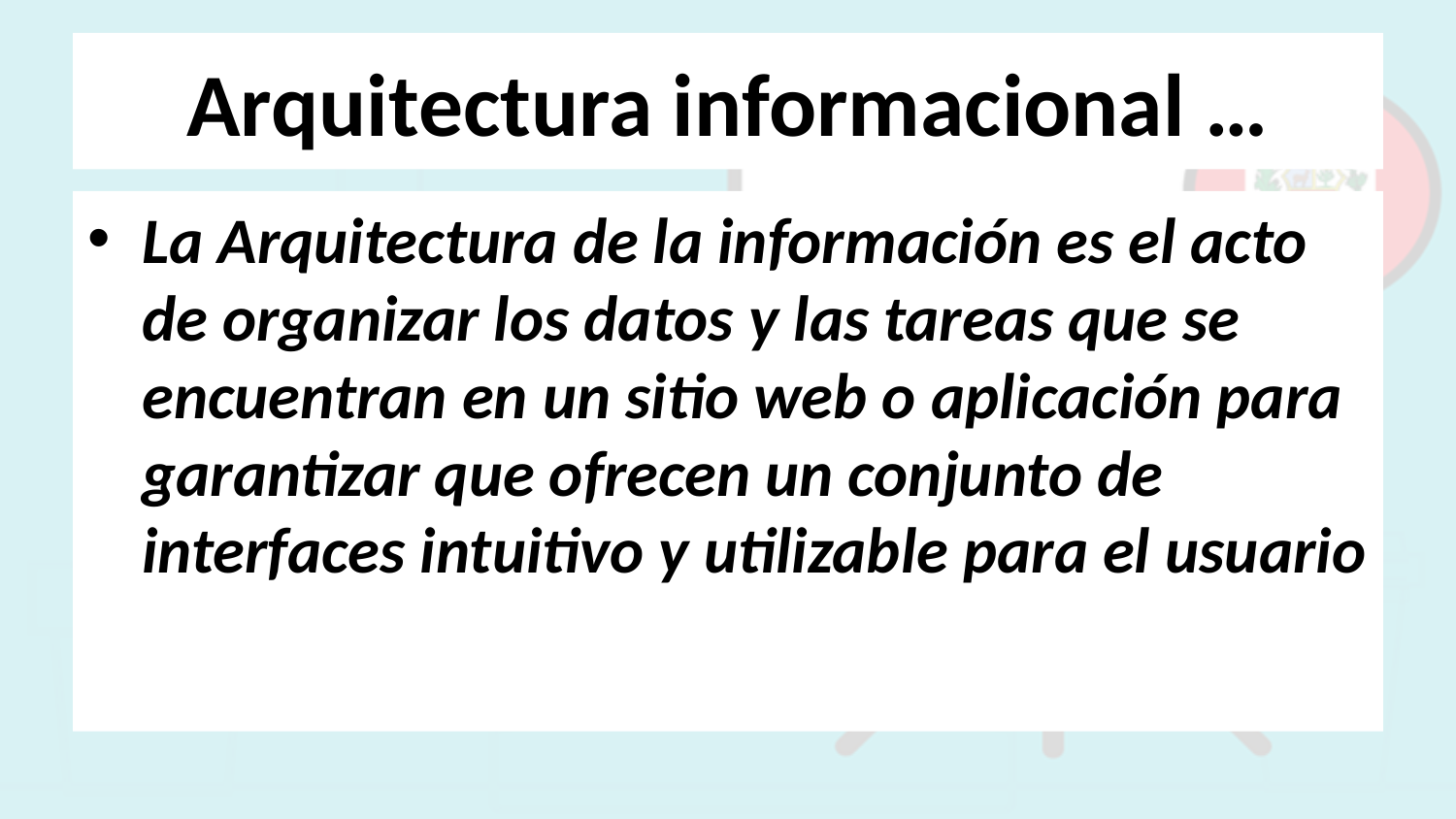

# Arquitectura informacional …
La Arquitectura de la información es el acto de organizar los datos y las tareas que se encuentran en un sitio web o aplicación para garantizar que ofrecen un conjunto de interfaces intuitivo y utilizable para el usuario